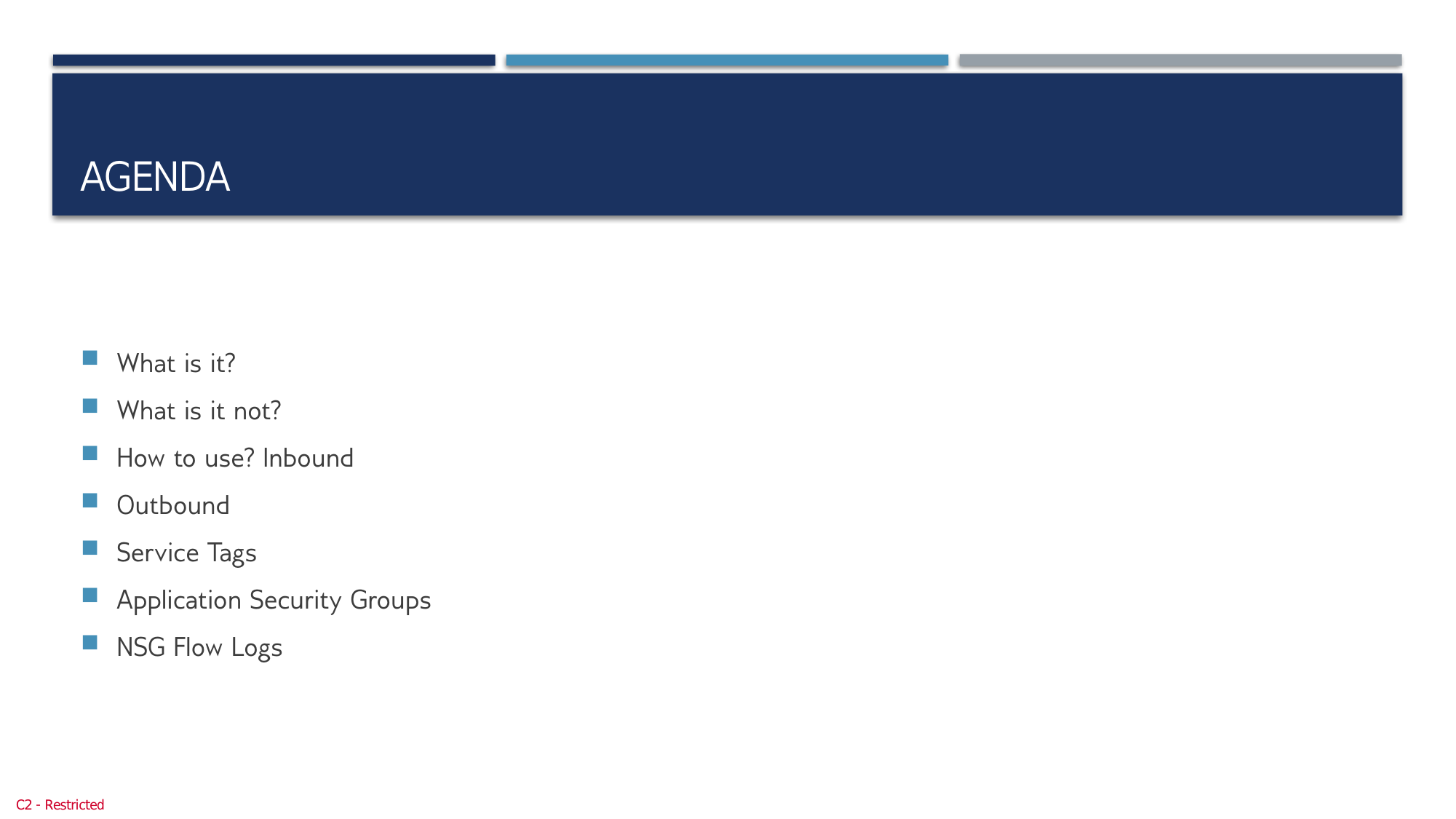

# Agenda

What is it?
What is it not?
How to use? Inbound
Outbound
Service Tags
Application Security Groups
NSG Flow Logs